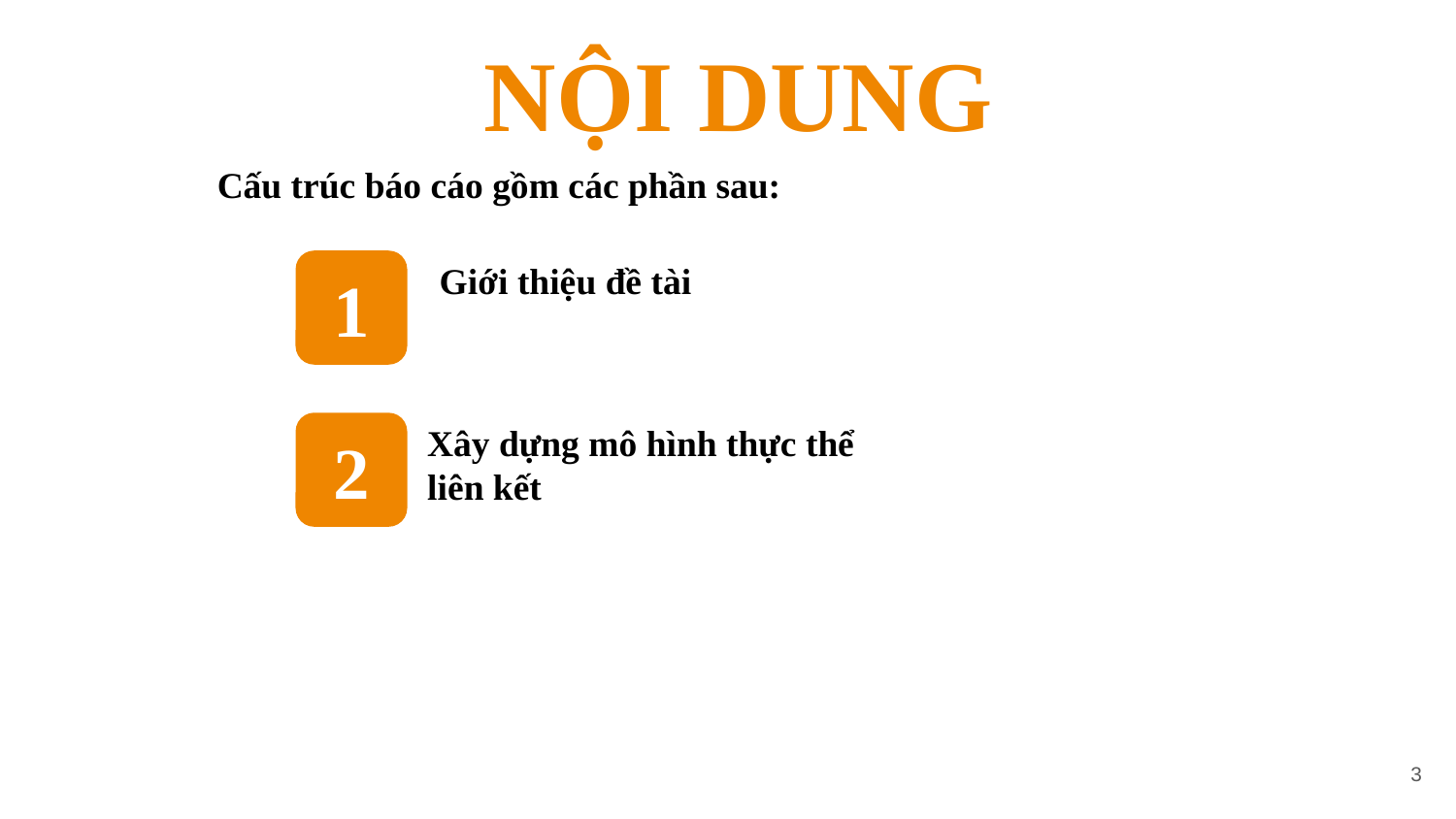

NỘI DUNG
Cấu trúc báo cáo gồm các phần sau:
1
Giới thiệu đề tài
2
Xây dựng mô hình thực thể liên kết
3